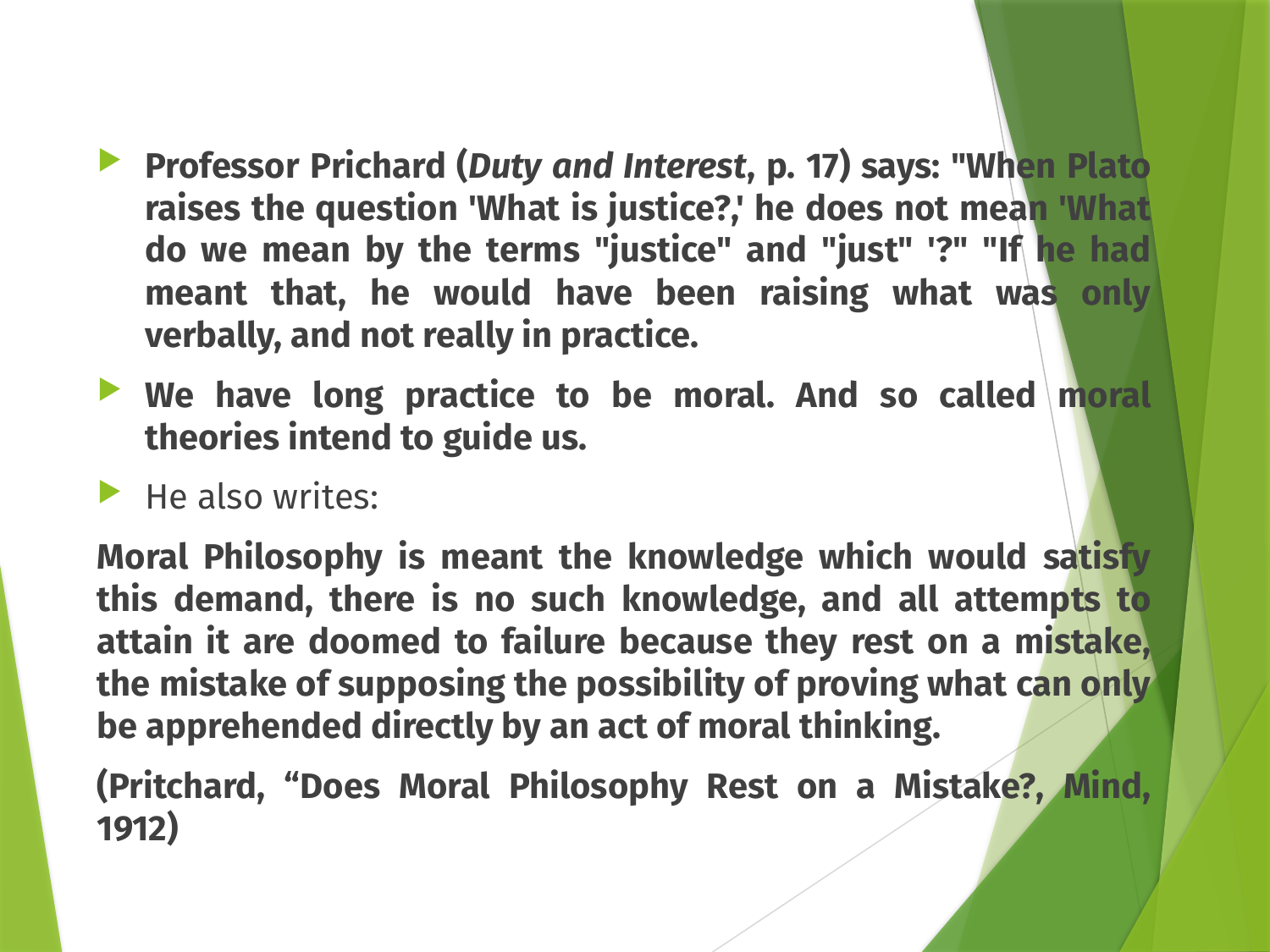

#
Professor Prichard (Duty and Interest, p. 17) says: "When Plato raises the question 'What is justice?,' he does not mean 'What do we mean by the terms "justice" and "just" '?" "If he had meant that, he would have been raising what was only verbally, and not really in practice.
We have long practice to be moral. And so called moral theories intend to guide us.
He also writes:
Moral Philosophy is meant the knowledge which would satisfy this demand, there is no such knowledge, and all attempts to attain it are doomed to failure because they rest on a mistake, the mistake of supposing the possibility of proving what can only be apprehended directly by an act of moral thinking.
(Pritchard, “Does Moral Philosophy Rest on a Mistake?, Mind, 1912)